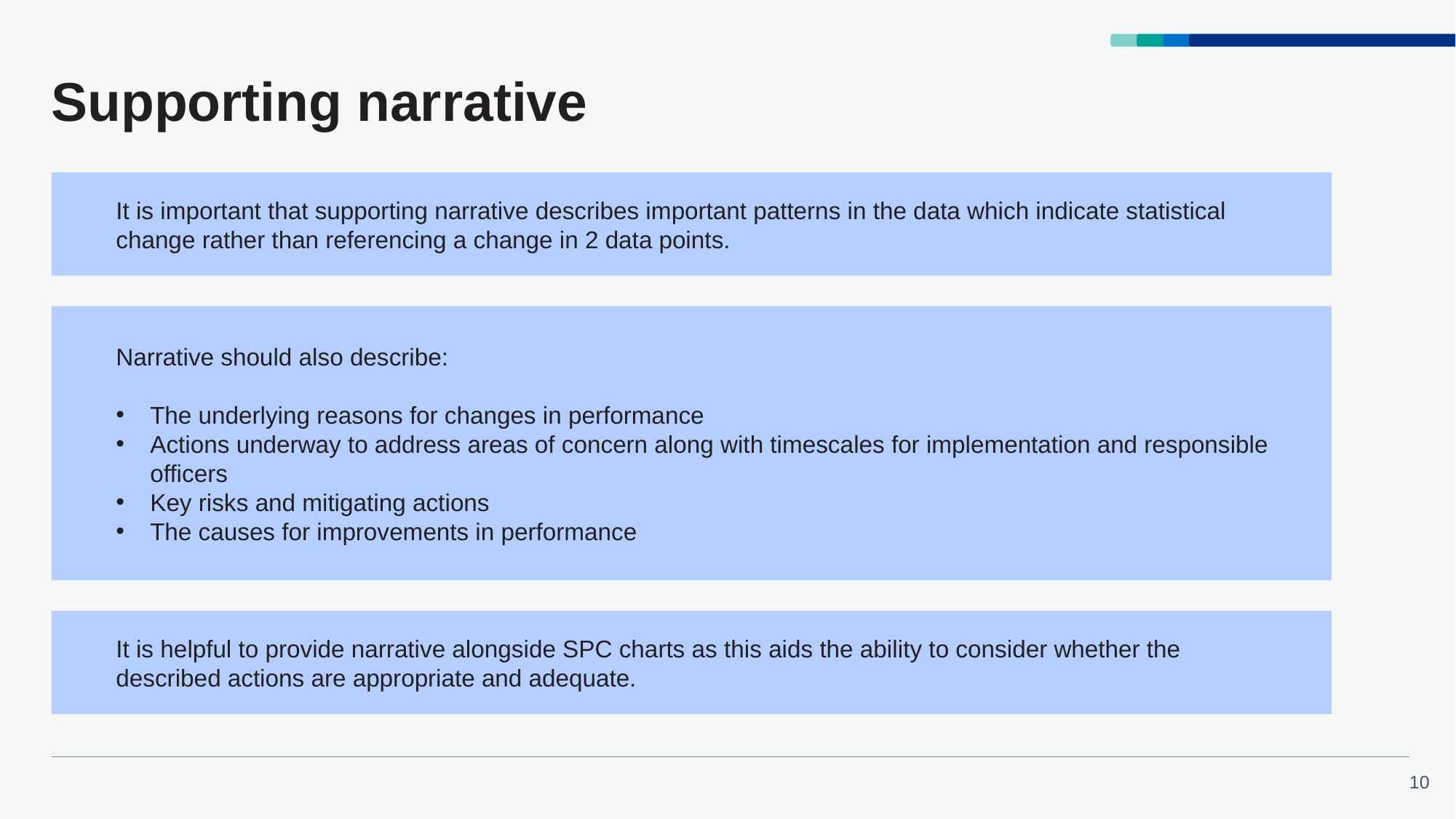

# Supporting narrative
It is important that supporting narrative describes important patterns in the data which indicate statistical change rather than referencing a change in 2 data points.
Narrative should also describe:

The underlying reasons for changes in performance
Actions underway to address areas of concern along with timescales for implementation and responsible officers
Key risks and mitigating actions
The causes for improvements in performance
It is helpful to provide narrative alongside SPC charts as this aids the ability to consider whether the described actions are appropriate and adequate.